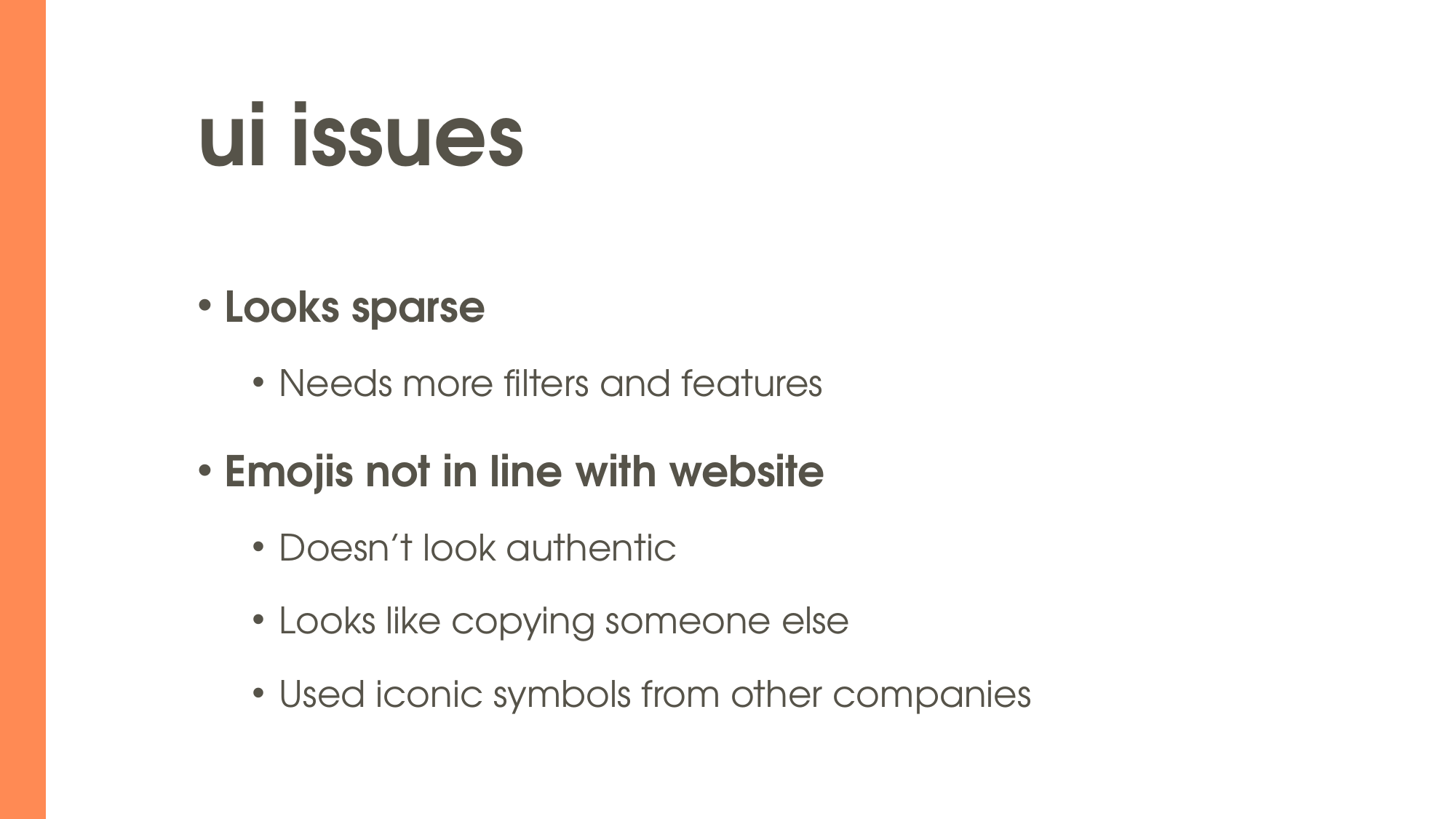

# ui issues
Looks sparse
Needs more filters and features
Emojis not in line with website
Doesn’t look authentic
Looks like copying someone else
Used iconic symbols from other companies